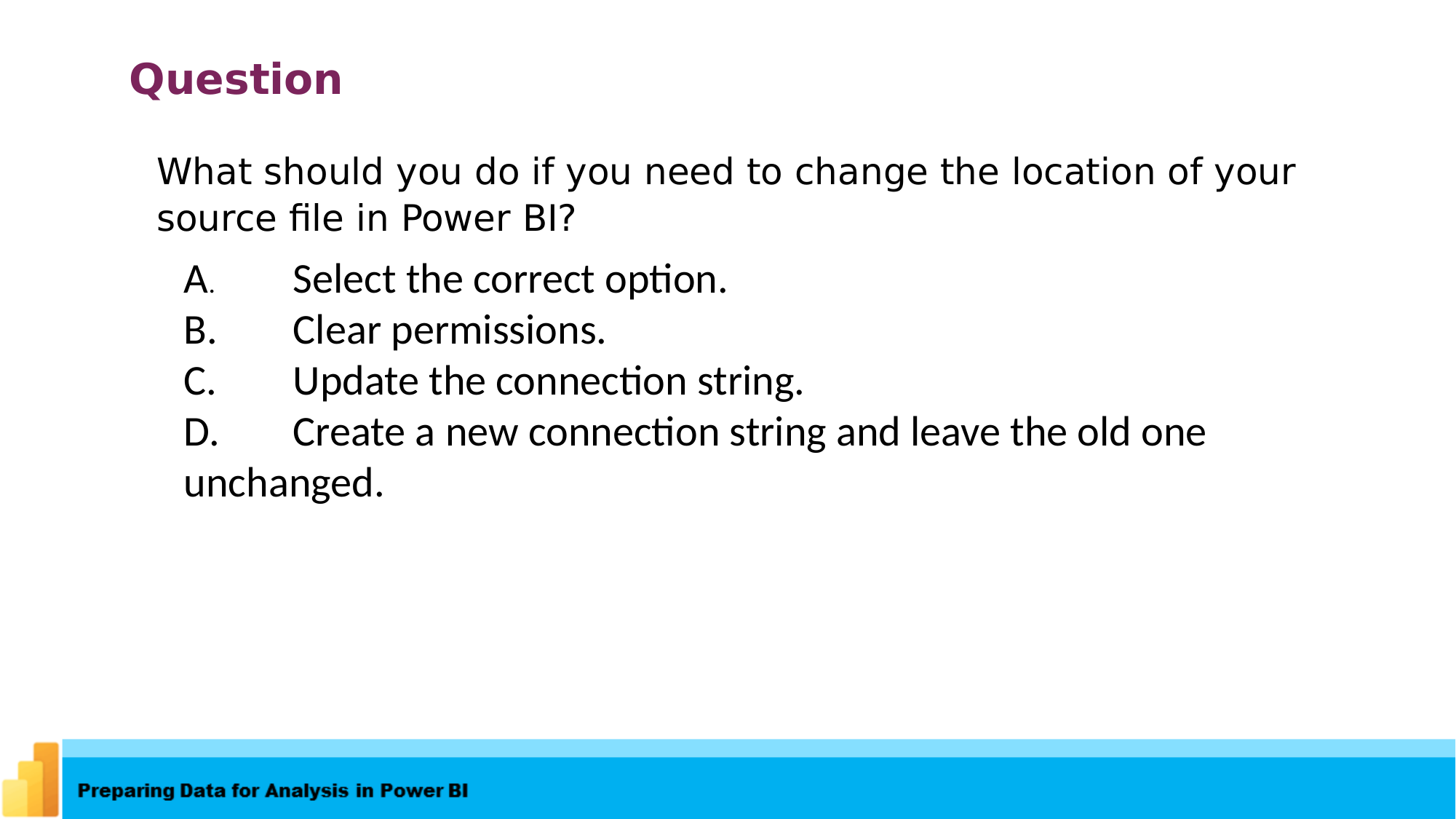

Question
What should you do if you need to change the location of your source file in Power BI?
A.	Select the correct option.
B.	Clear permissions.
C.	Update the connection string.
D.	Create a new connection string and leave the old one unchanged.